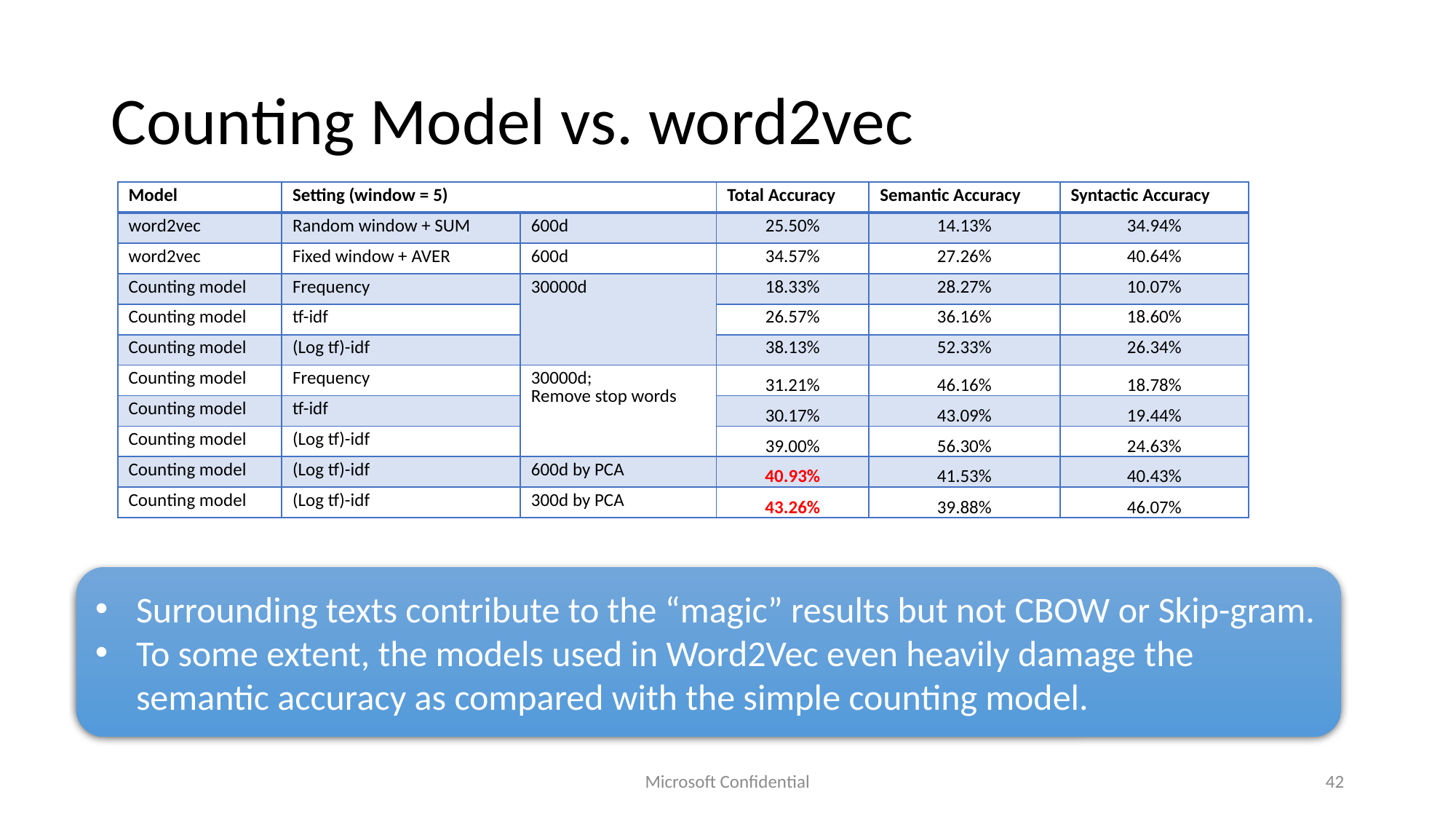

# Counting Model vs. word2vec
| Model | Setting (window = 5) |  | Total Accuracy | Semantic Accuracy | Syntactic Accuracy |
| --- | --- | --- | --- | --- | --- |
| word2vec | Random window + SUM | 600d | 25.50% | 14.13% | 34.94% |
| word2vec | Fixed window + AVER | 600d | 34.57% | 27.26% | 40.64% |
| Counting model | Frequency | 30000d | 18.33% | 28.27% | 10.07% |
| Counting model | tf-idf |  | 26.57% | 36.16% | 18.60% |
| Counting model | (Log tf)-idf |  | 38.13% | 52.33% | 26.34% |
| Counting model | Frequency | 30000d; Remove stop words | 31.21% | 46.16% | 18.78% |
| Counting model | tf-idf |  | 30.17% | 43.09% | 19.44% |
| Counting model | (Log tf)-idf |  | 39.00% | 56.30% | 24.63% |
| Counting model | (Log tf)-idf | 600d by PCA | 40.93% | 41.53% | 40.43% |
| Counting model | (Log tf)-idf | 300d by PCA | 43.26% | 39.88% | 46.07% |
Surrounding texts contribute to the “magic” results but not CBOW or Skip-gram.
To some extent, the models used in Word2Vec even heavily damage the semantic accuracy as compared with the simple counting model.
Microsoft Confidential
42